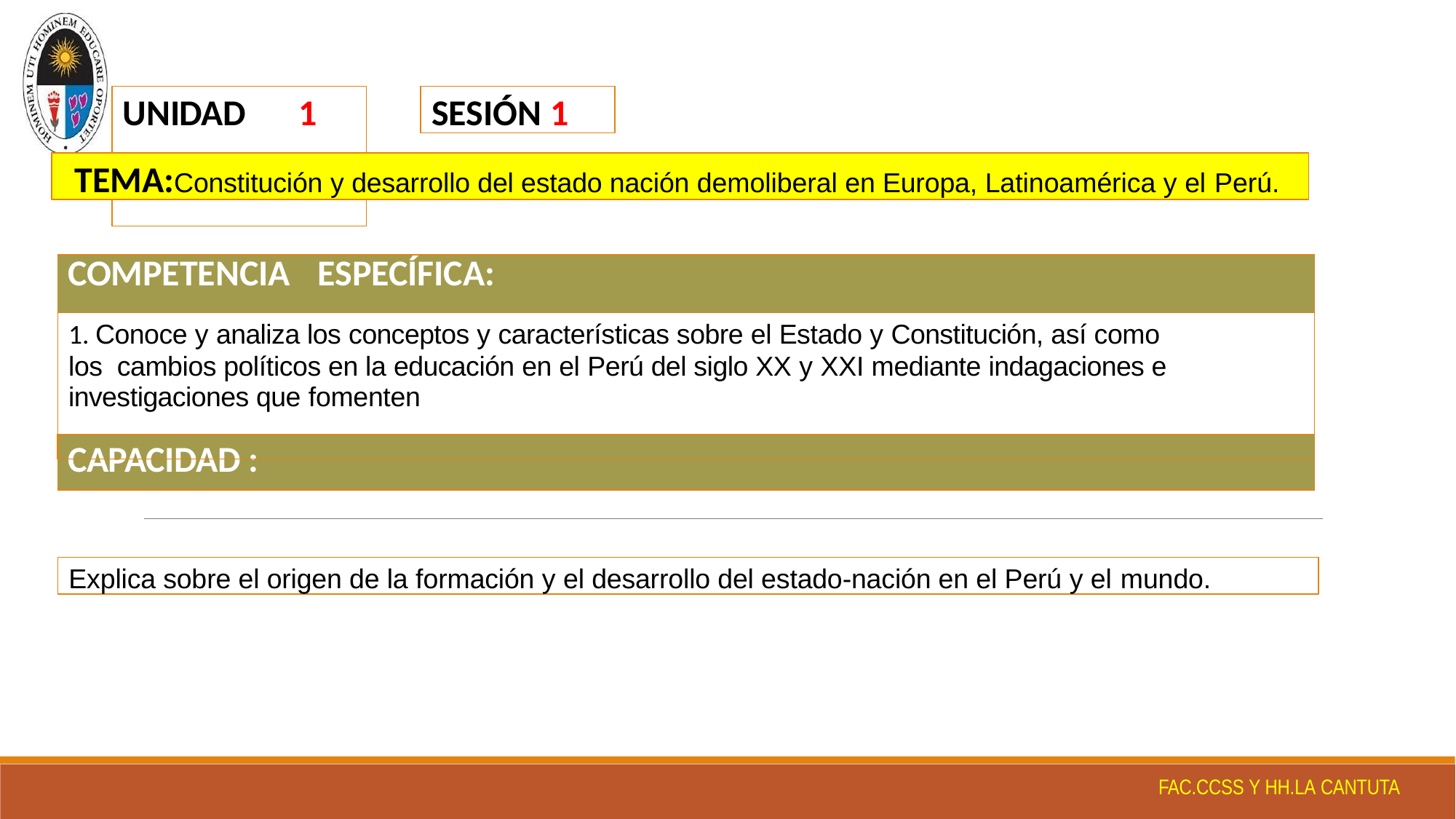

# UNIDAD	1
SESIÓN 1
TEMA:Constitución y desarrollo del estado nación demoliberal en Europa, Latinoamérica y el Perú.
| COMPETENCIA ESPECÍFICA: |
| --- |
| 1. Conoce y analiza los conceptos y características sobre el Estado y Constitución, así como los cambios políticos en la educación en el Perú del siglo XX y XXI mediante indagaciones e investigaciones que fomenten |
|  |
| CAPACIDAD : |
Explica sobre el origen de la formación y el desarrollo del estado-nación en el Perú y el mundo.
FAC.CCSS Y HH.LA CANTUTA